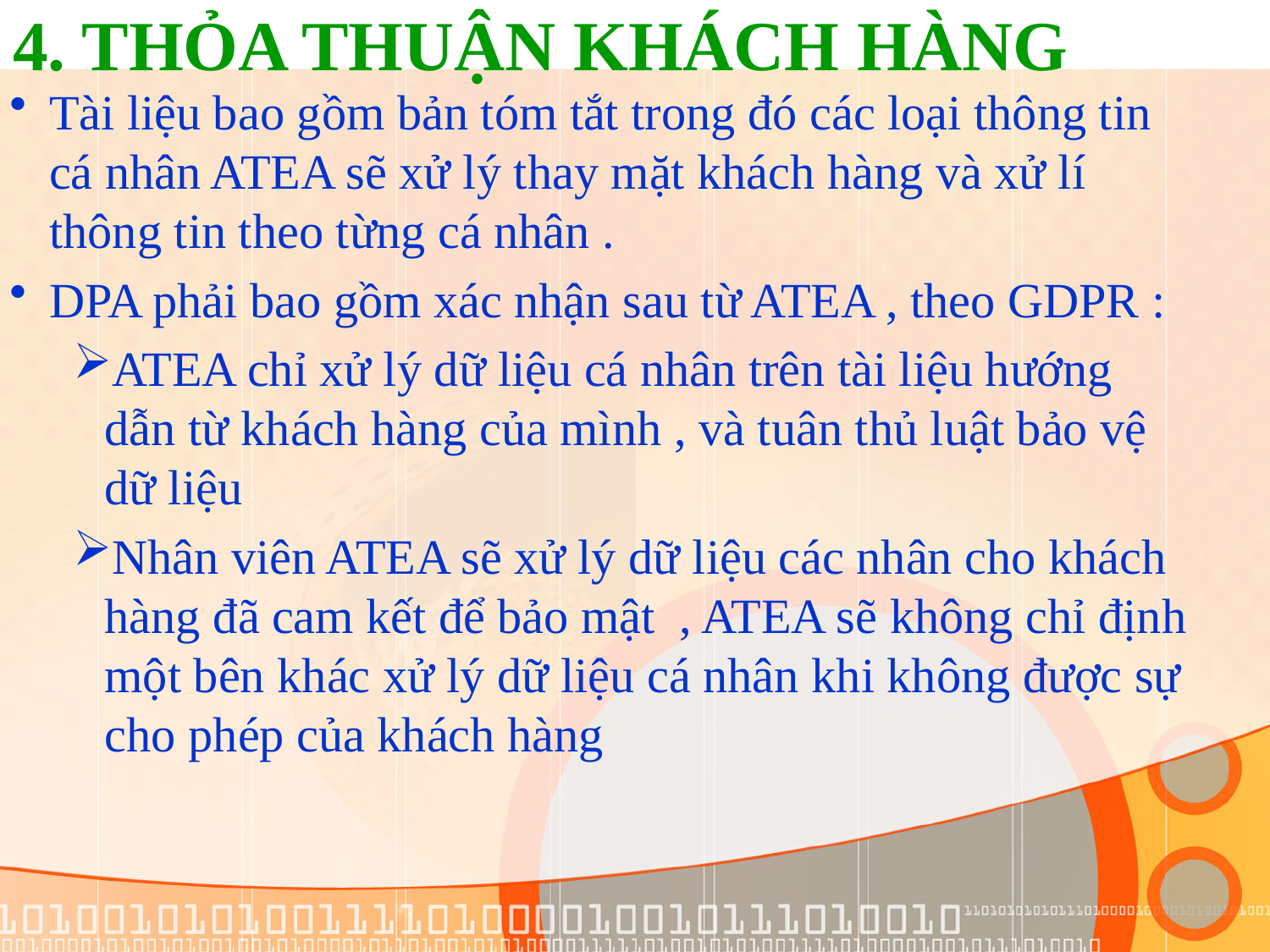

# 4. THỎA THUẬN KHÁCH HÀNG
Tài liệu bao gồm bản tóm tắt trong đó các loại thông tin cá nhân ATEA sẽ xử lý thay mặt khách hàng và xử lí thông tin theo từng cá nhân .
DPA phải bao gồm xác nhận sau từ ATEA , theo GDPR :
ATEA chỉ xử lý dữ liệu cá nhân trên tài liệu hướng dẫn từ khách hàng của mình , và tuân thủ luật bảo vệ dữ liệu
Nhân viên ATEA sẽ xử lý dữ liệu các nhân cho khách hàng đã cam kết để bảo mật  , ATEA sẽ không chỉ định một bên khác xử lý dữ liệu cá nhân khi không được sự cho phép của khách hàng

Nhân viên ATEA phải tuân theo chính sách bảo vệ dữ liệu của công ty mọi lúc khi thu thập,

Nhân viên ATEA phải tuân theo chính sách bảo vệ dữ liệu của công ty mọi lúc khi thu thập,

xử lý và phân phối dữ liệu. Tất cả các nhà quản lý ATEA có trách nhiệm đảm bảo rằng doanh nghiệp

Nhân viên ATEA phải tuân theo chính sách bảo vệ dữ liệu của công ty mọi lúc khi thu thập,

xử lý và phân phối dữ liệu. Tất cả các nhà quản lý ATEA có trách nhiệm đảm bảo rằng doanh nghiệp

các quy trình trong phạm vi trách nhiệm của họ tuân theo các chính sách bảo vệ dữ liệu của ATEA và rằng

các quy trình trong phạm vi trách nhiệm của họ tuân theo các chính sách bảo vệ dữ liệu của ATEA và rằng

xử lý và phân phối dữ liệu
nhân viên đang làm việc theo các quy trình kinh doanh
nhân viên đang làm việc theo các quy trình kinh doanh